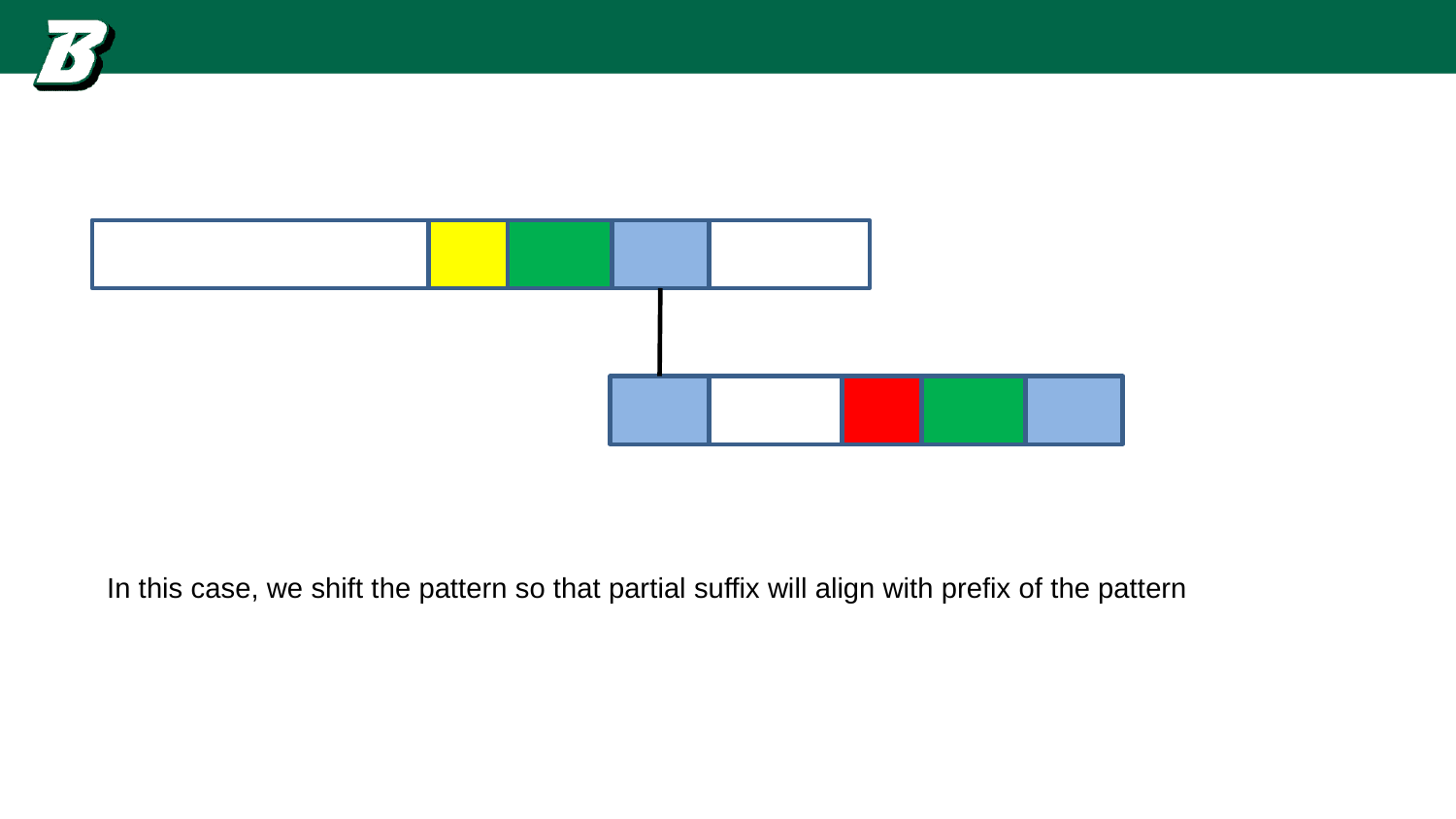

In this case, we shift the pattern so that partial suffix will align with prefix of the pattern